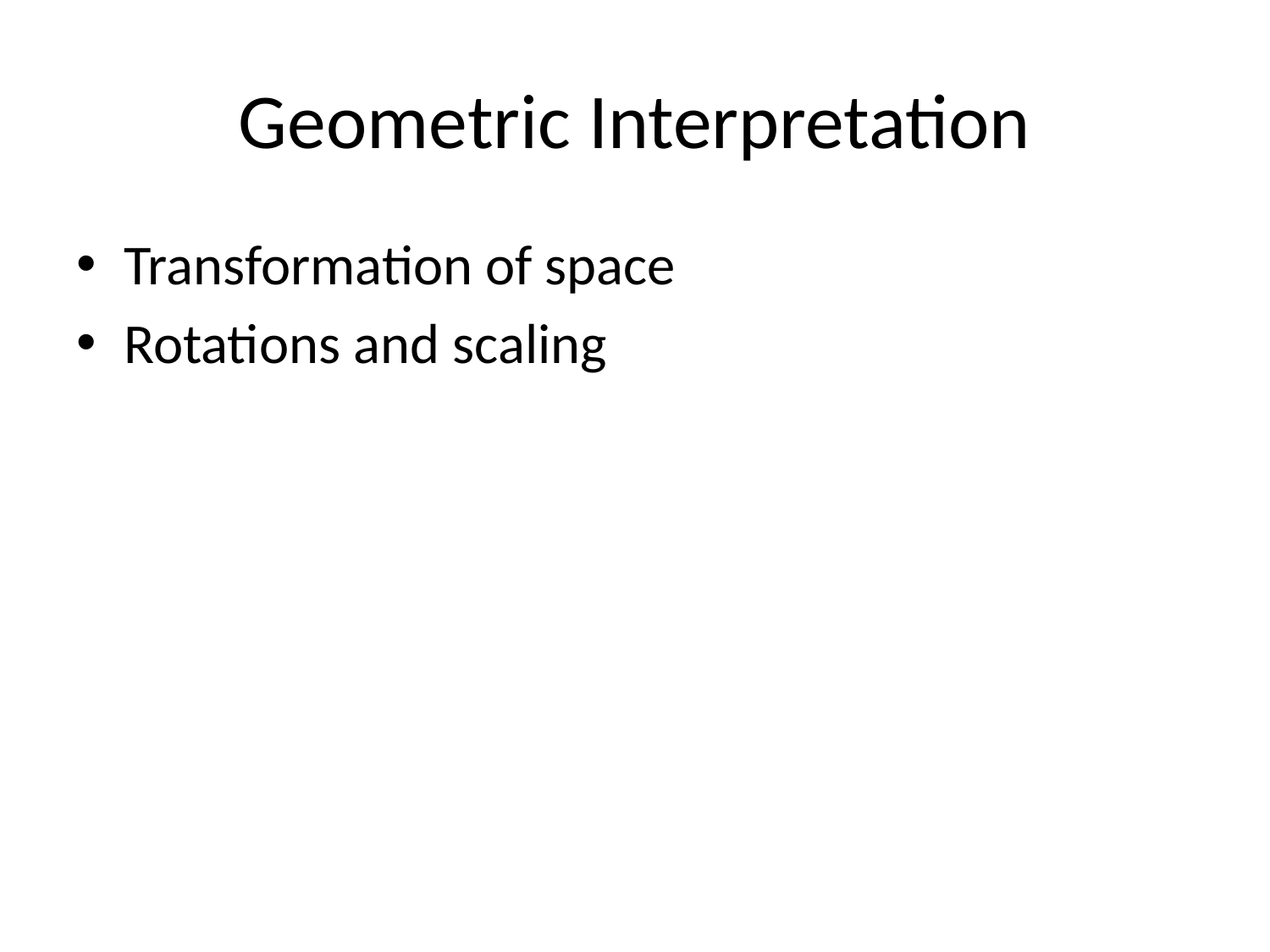

# Geometric Interpretation
Transformation of space
Rotations and scaling